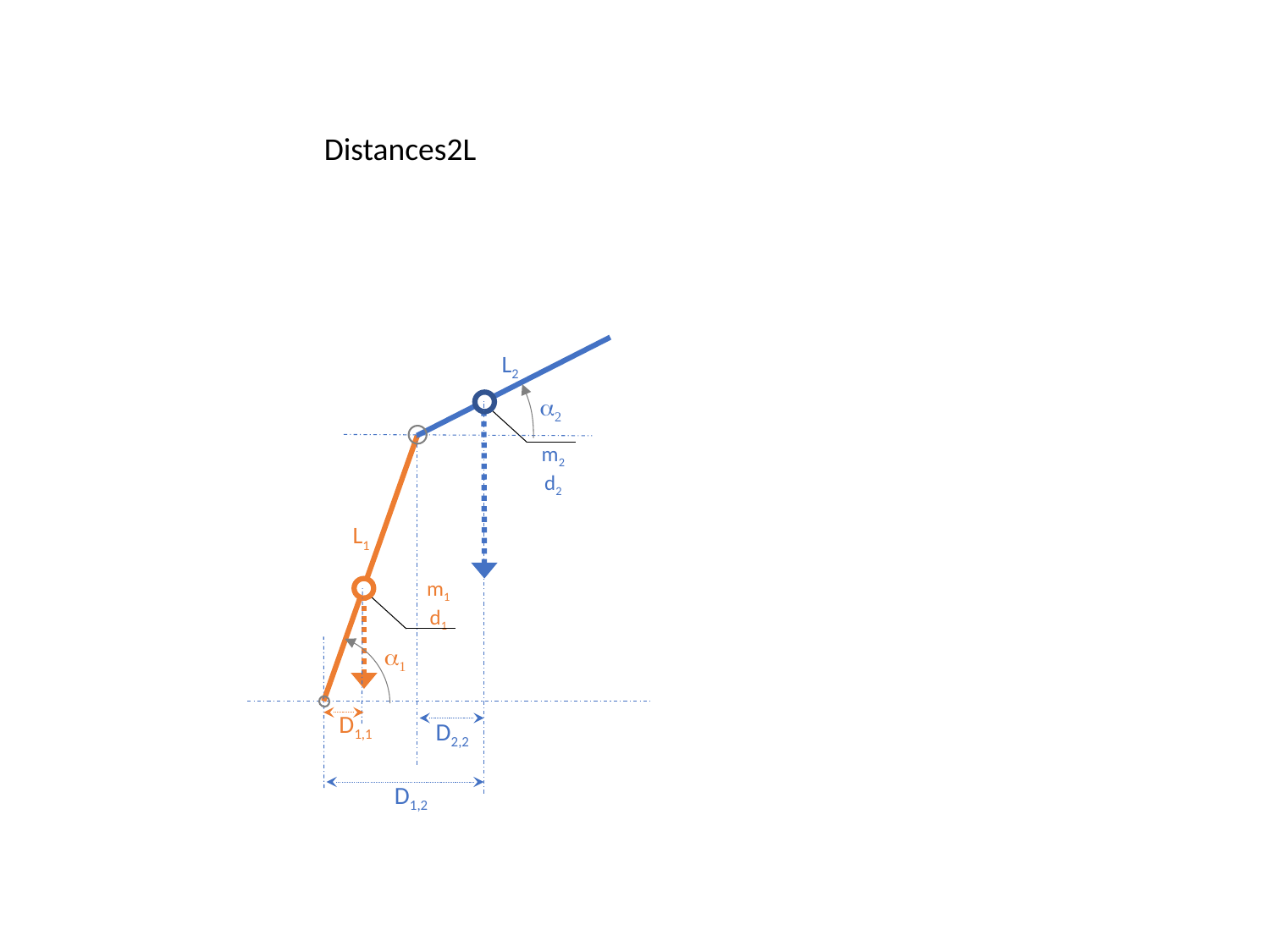

Distances2L

L2
α2

m2 d2
L1
m1 d1

α1

D1,1
D2,2
D1,2